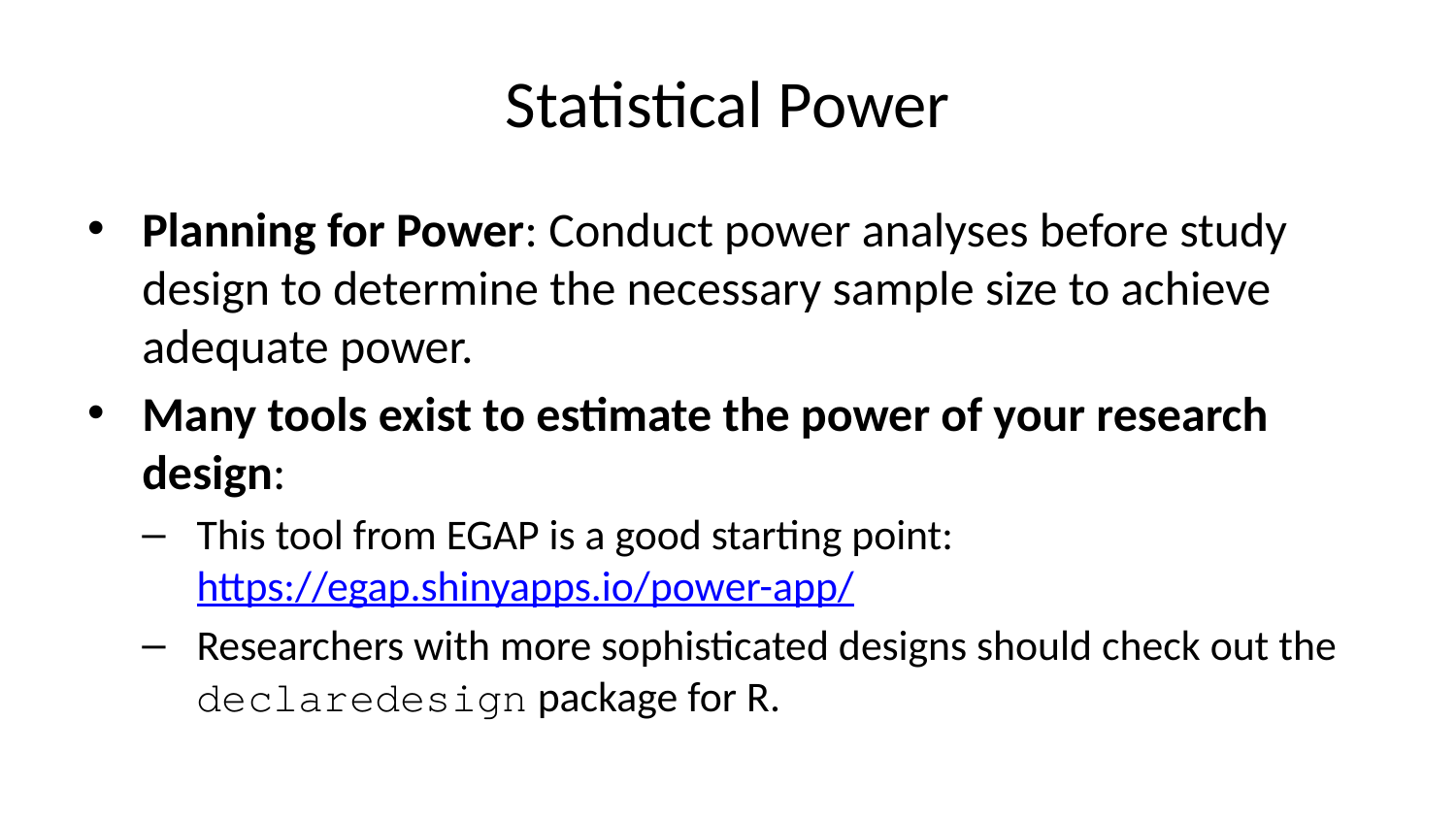

# Statistical Power
Planning for Power: Conduct power analyses before study design to determine the necessary sample size to achieve adequate power.
Many tools exist to estimate the power of your research design:
This tool from EGAP is a good starting point: https://egap.shinyapps.io/power-app/
Researchers with more sophisticated designs should check out the declaredesign package for R.